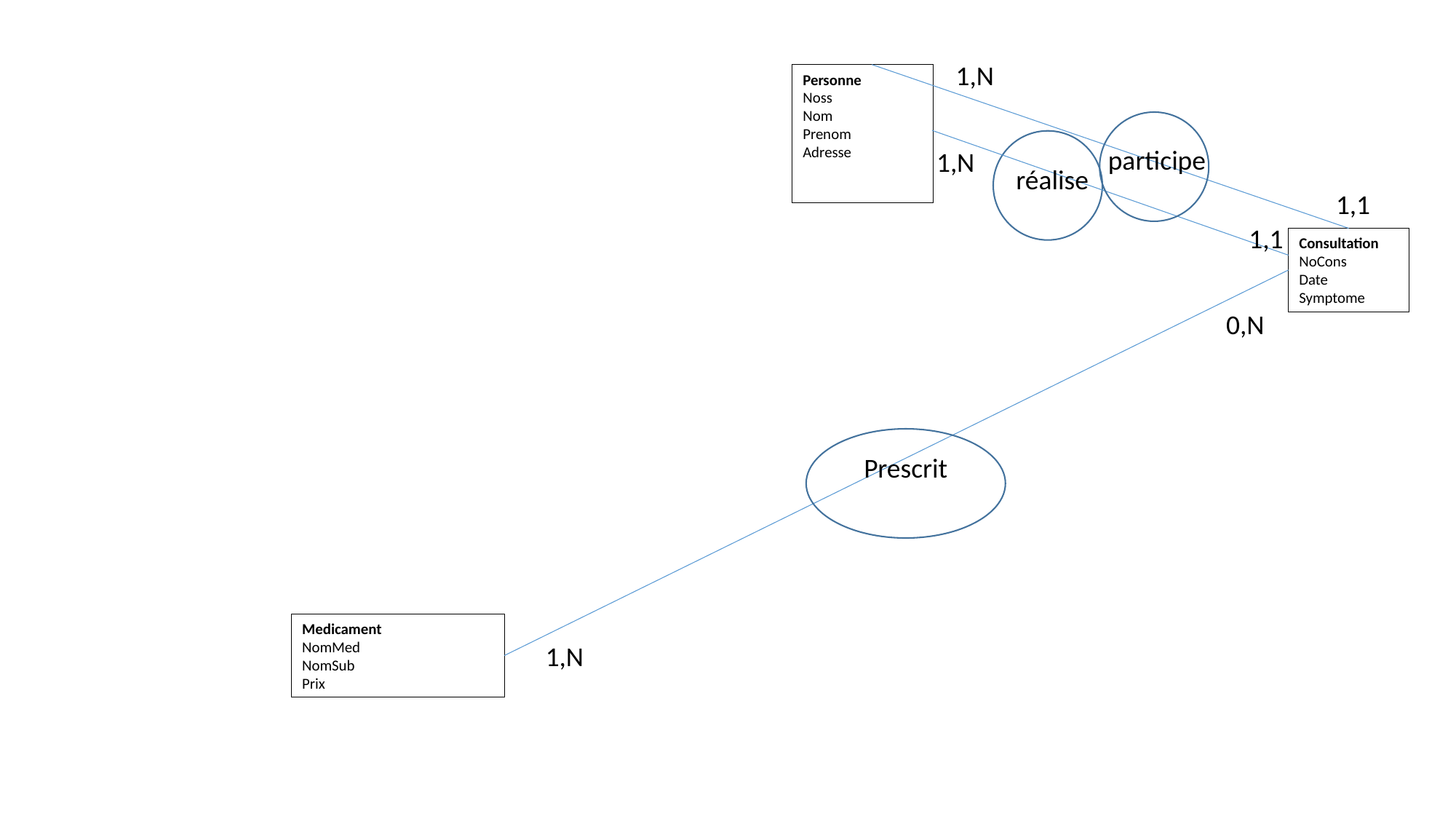

1,N
Personne
Noss
Nom
Prenom
Adresse

participe
1,N
réalise
1,1

1,1
Consultation
NoCons
Date
Symptome
0,N
Prescrit

Medicament
NomMed
NomSub
Prix
1,N